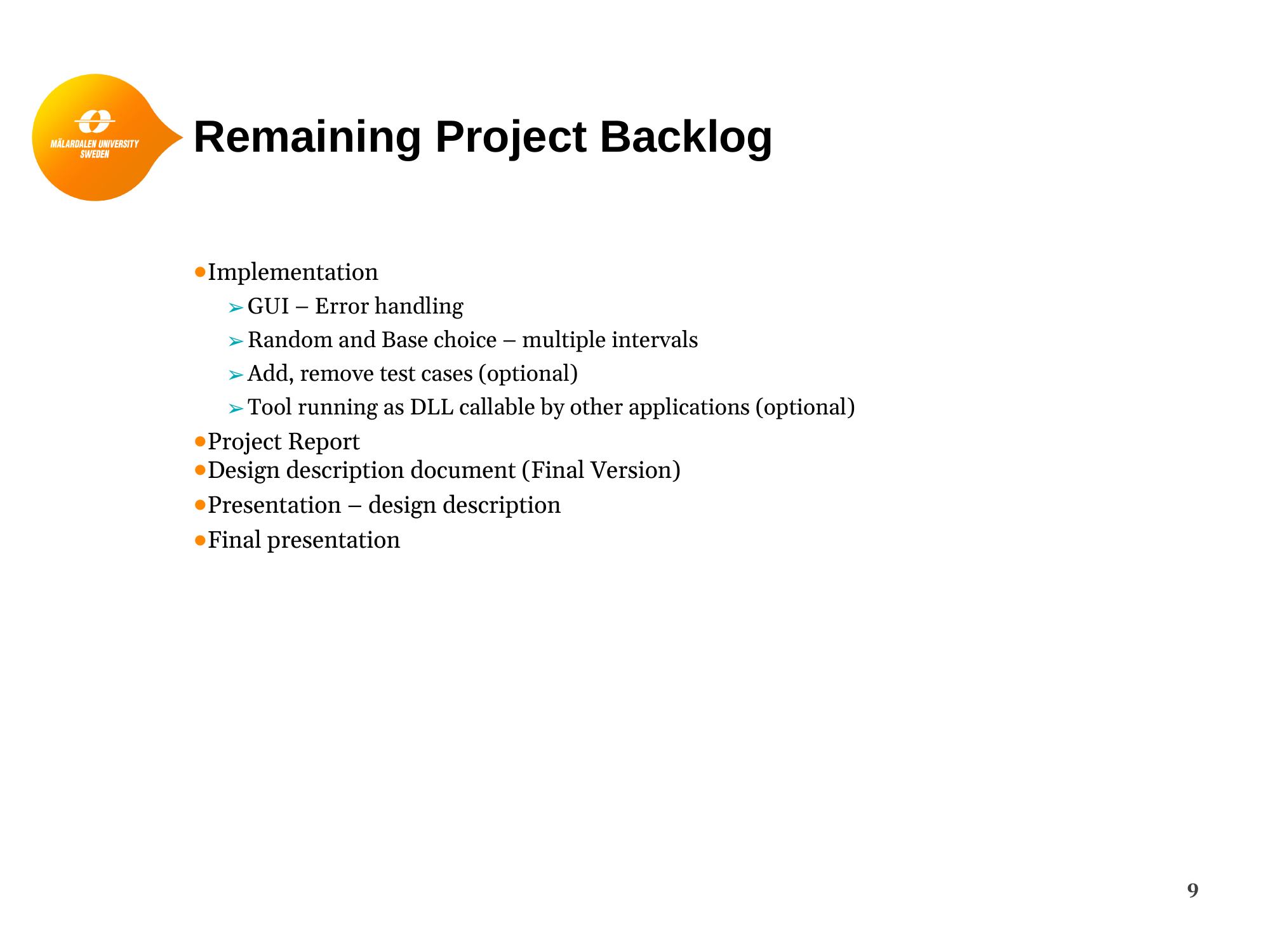

# Remaining Project Backlog
Implementation
GUI – Error handling
Random and Base choice – multiple intervals
Add, remove test cases (optional)
Tool running as DLL callable by other applications (optional)
Project Report
Design description document (Final Version)
Presentation – design description
Final presentation
9